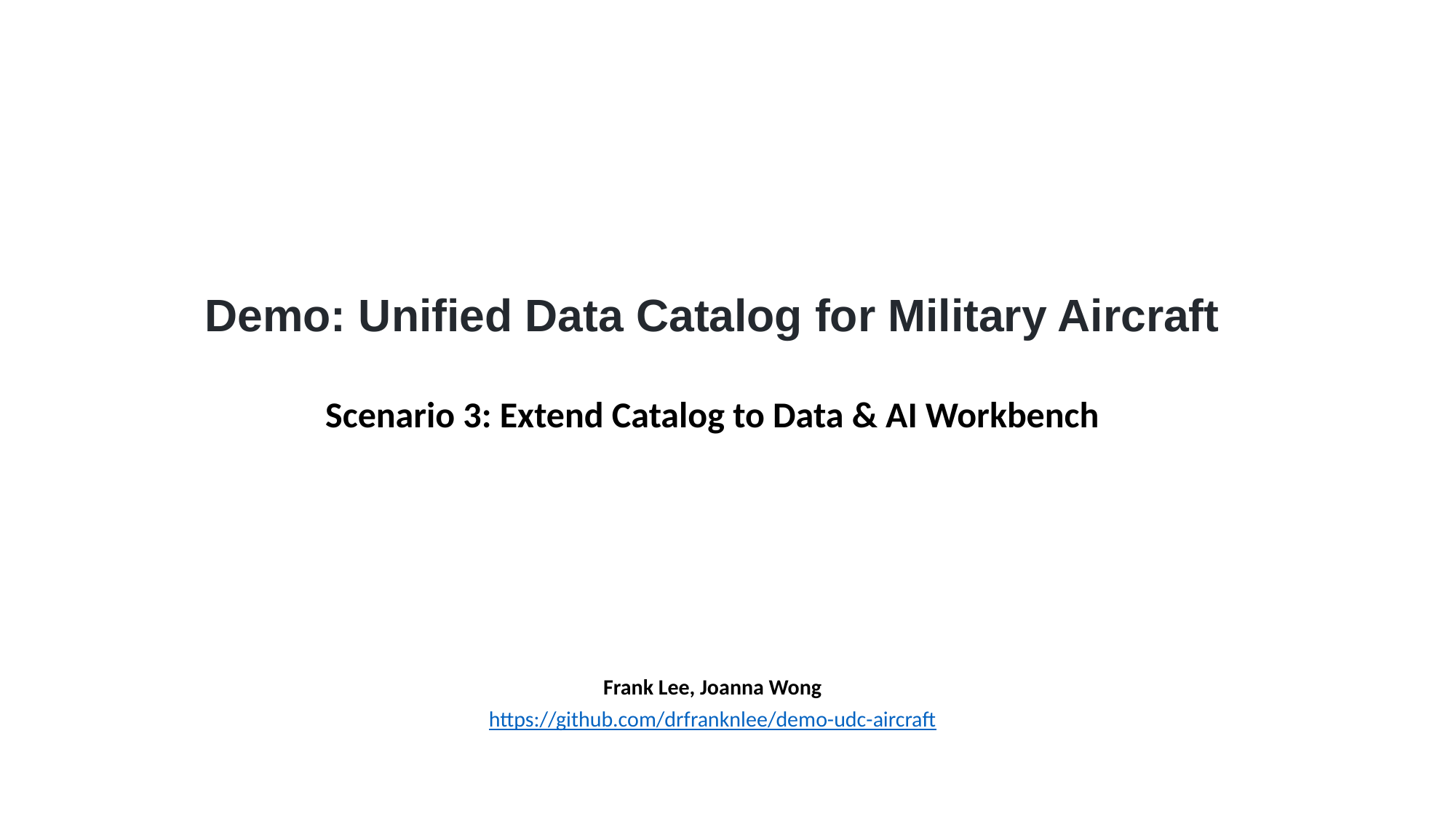

# Demo: Unified Data Catalog for Military Aircraft
Scenario 3: Extend Catalog to Data & AI Workbench
Frank Lee, Joanna Wong
https://github.com/drfranknlee/demo-udc-aircraft